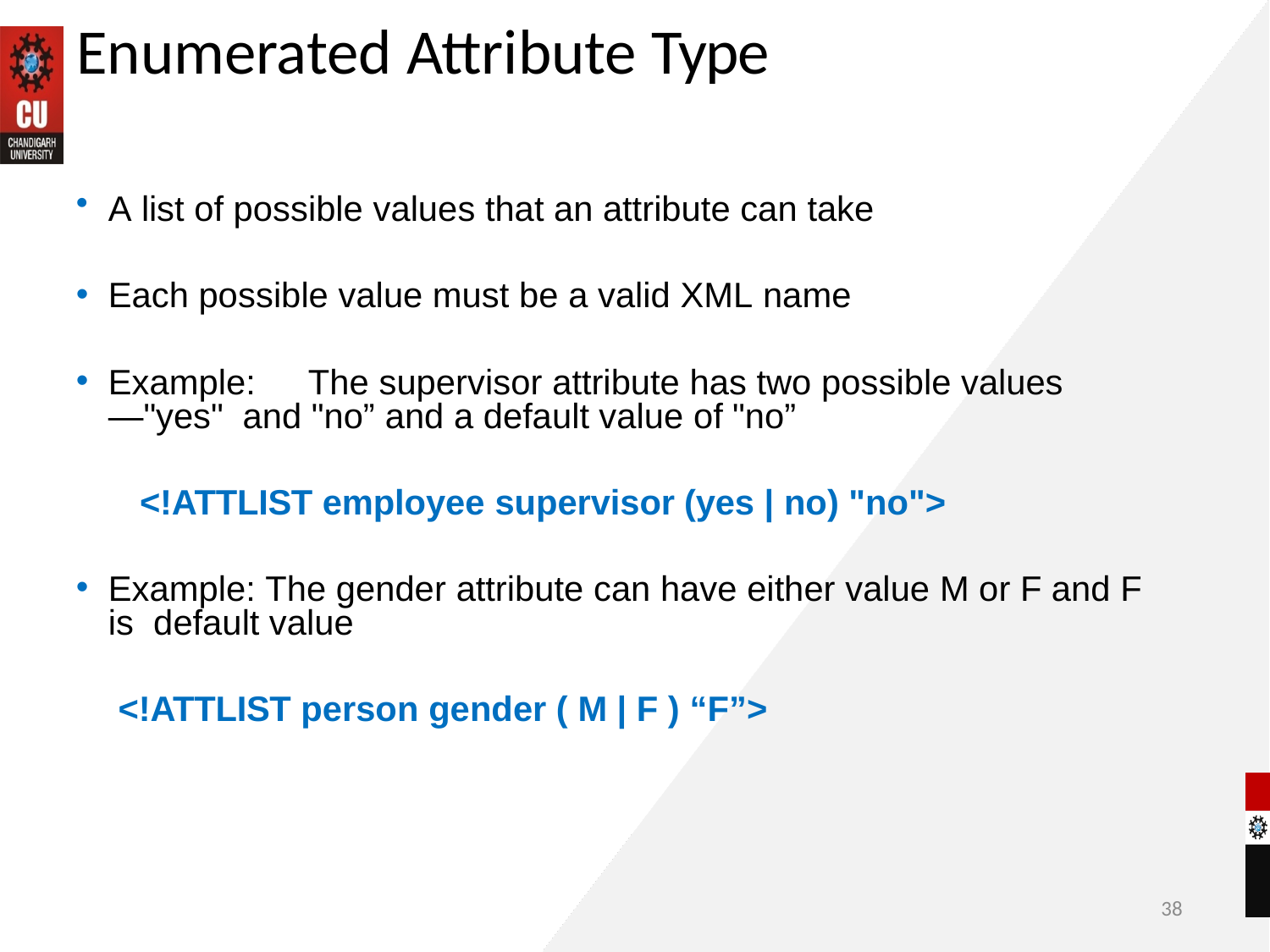

# Enumerated Attribute Type
A list of possible values that an attribute can take

Each possible value must be a valid XML name

Example:	The supervisor attribute has two possible values—"yes"  and "no” and a default value of "no”

<!ATTLIST employee supervisor (yes | no) "no">

Example: The gender attribute can have either value M or F and F is  default value

<!ATTLIST person gender ( M | F ) “F”>
38